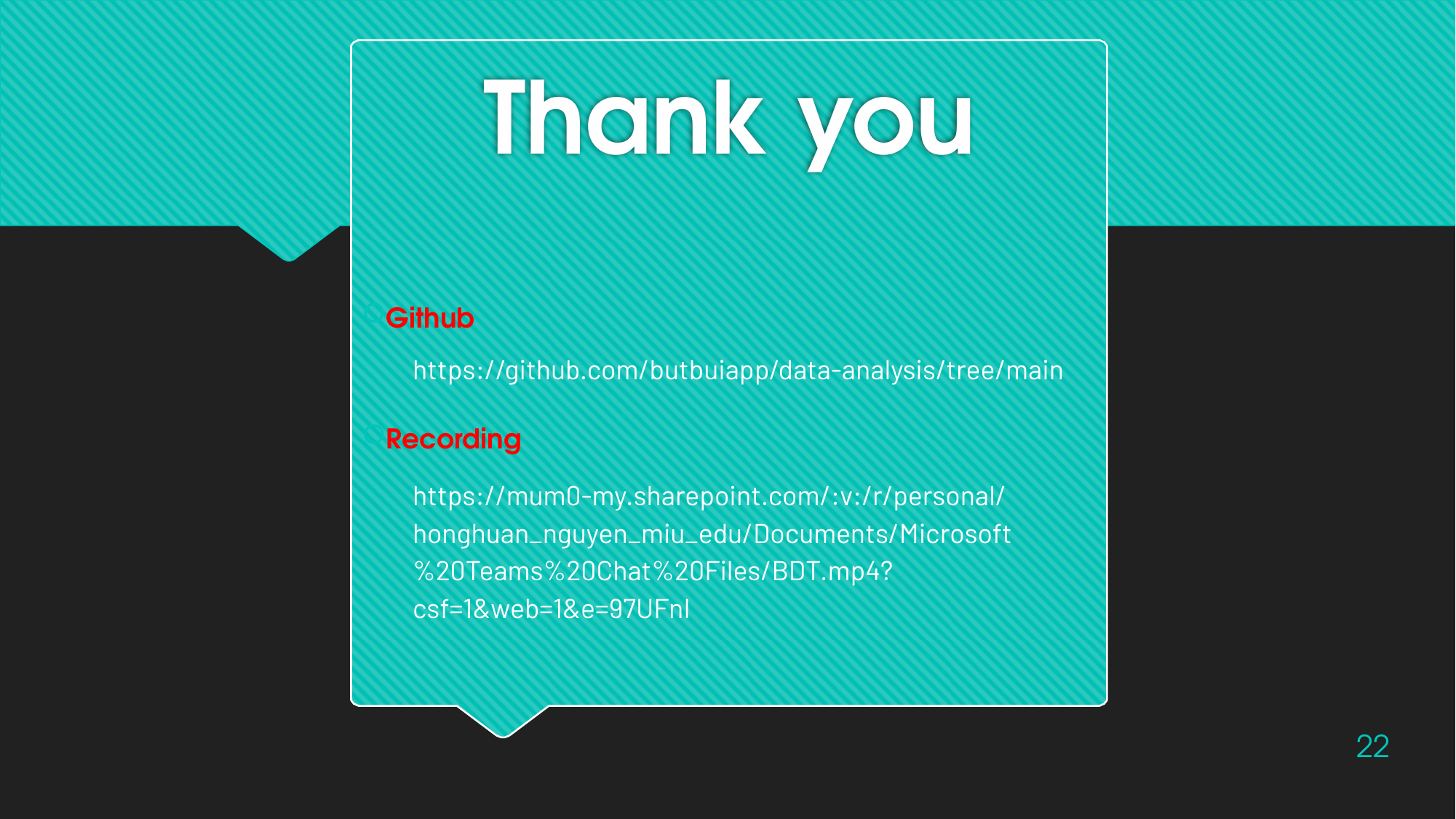

# Thank you

Github
https://github.com/butbuiapp/data-analysis/tree/main
Recording

https://mum0-my.sharepoint.com/:v:/r/personal/honghuan_nguyen_miu_edu/Documents/Microsoft%20Teams%20Chat%20Files/BDT.mp4?csf=1&web=1&e=97UFnI
22